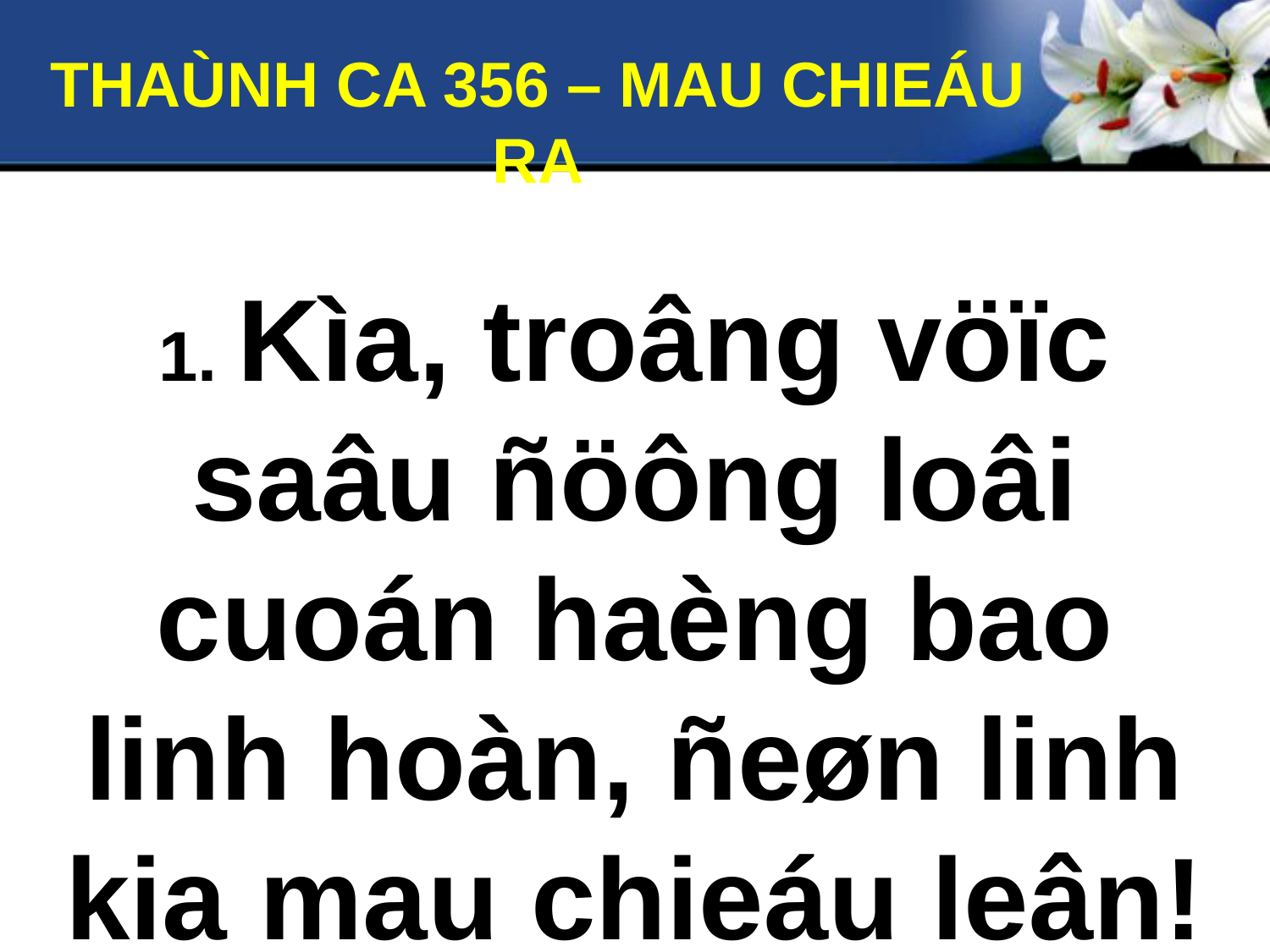

THAÙNH CA 356 – MAU CHIEÁU RA
1. Kìa, troâng vöïc saâu ñöông loâi cuoán haèng bao linh hoàn, ñeøn linh kia mau chieáu leân!